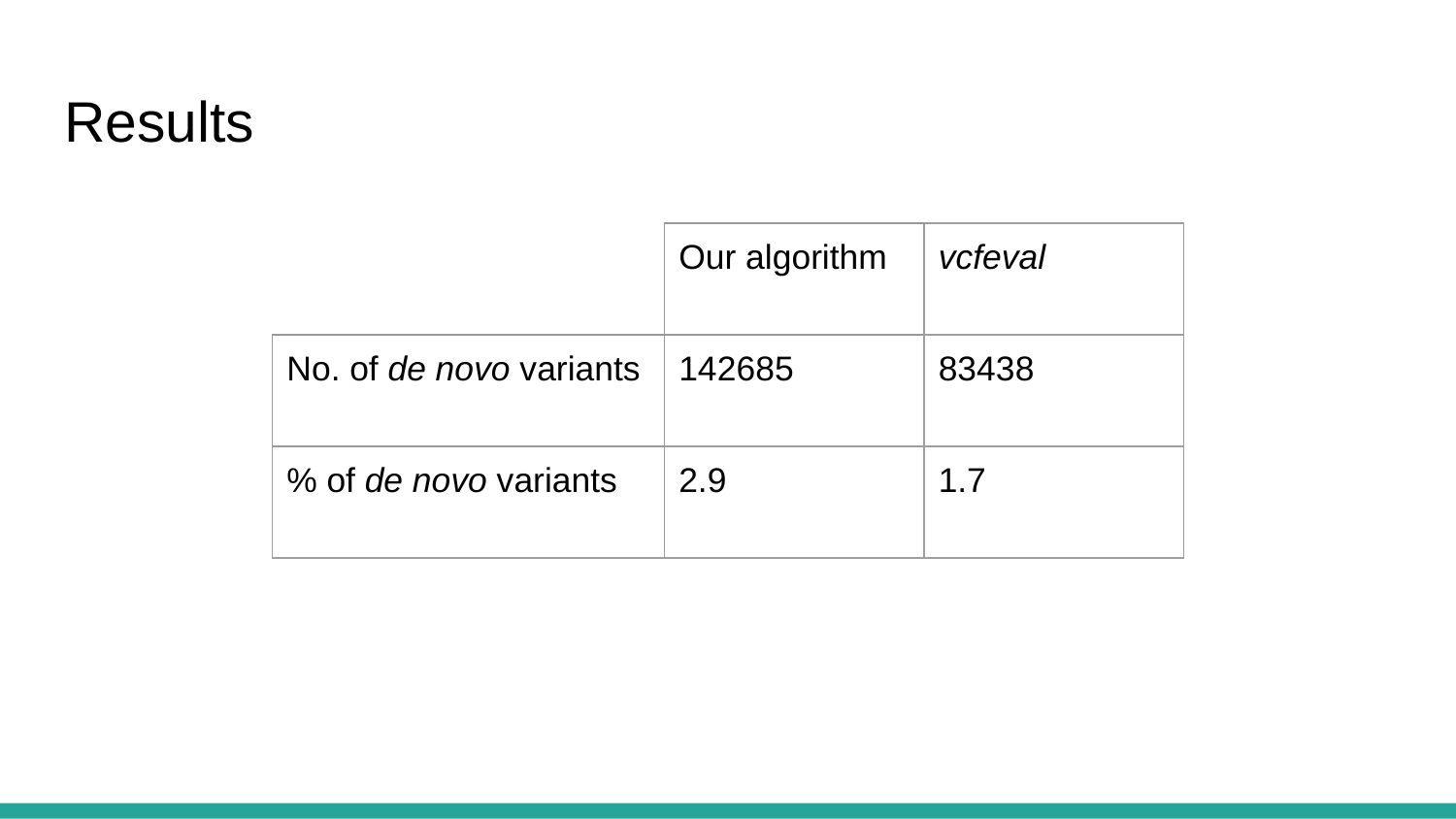

# Results
|  | Our algorithm | vcfeval |
| --- | --- | --- |
| No. of de novo variants | 142685 | 83438 |
| % of de novo variants | 2.9 | 1.7 |